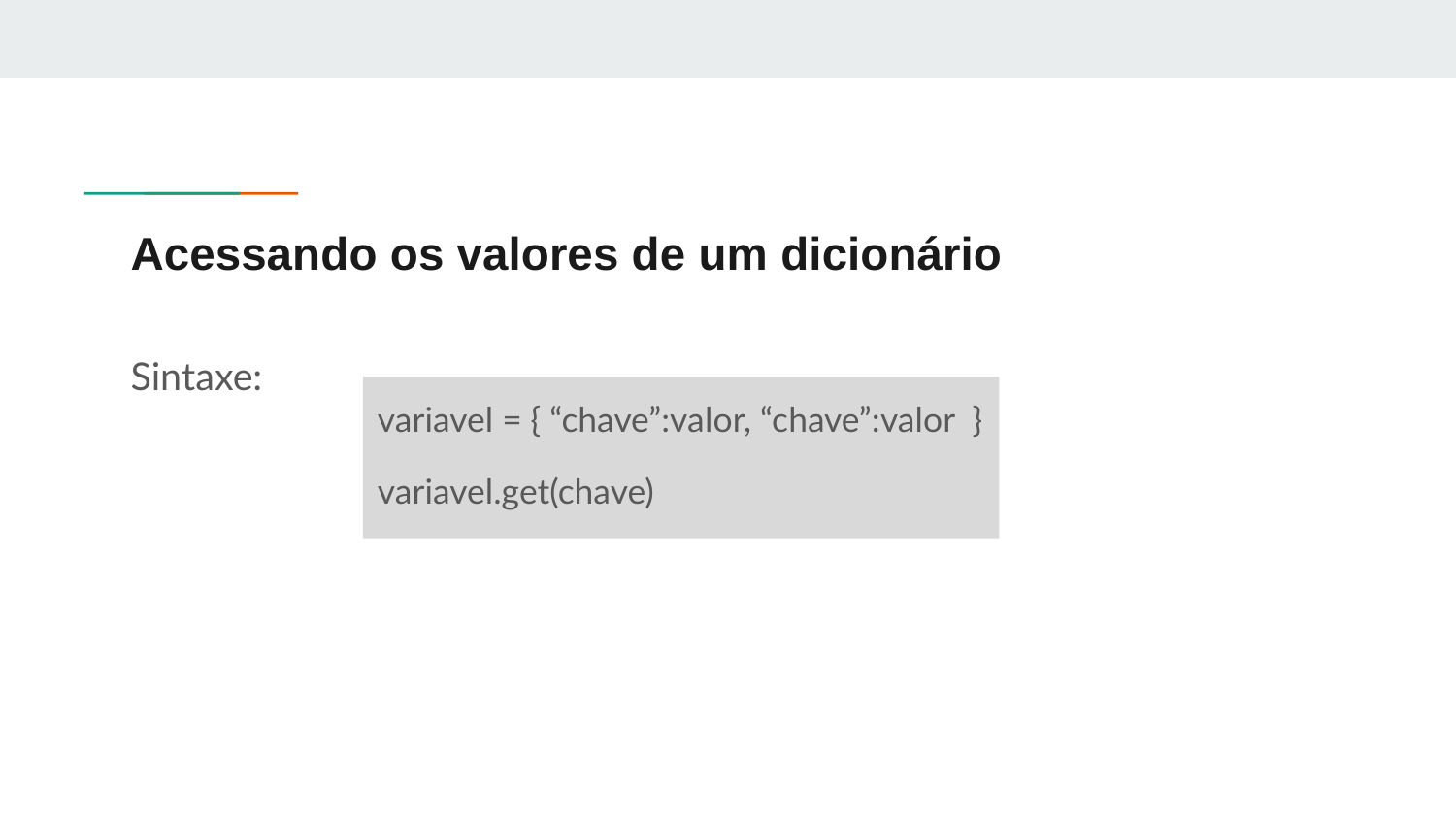

# Acessando os valores de um dicionário
Sintaxe:
variavel = { “chave”:valor, “chave”:valor  }
variavel.get(chave)